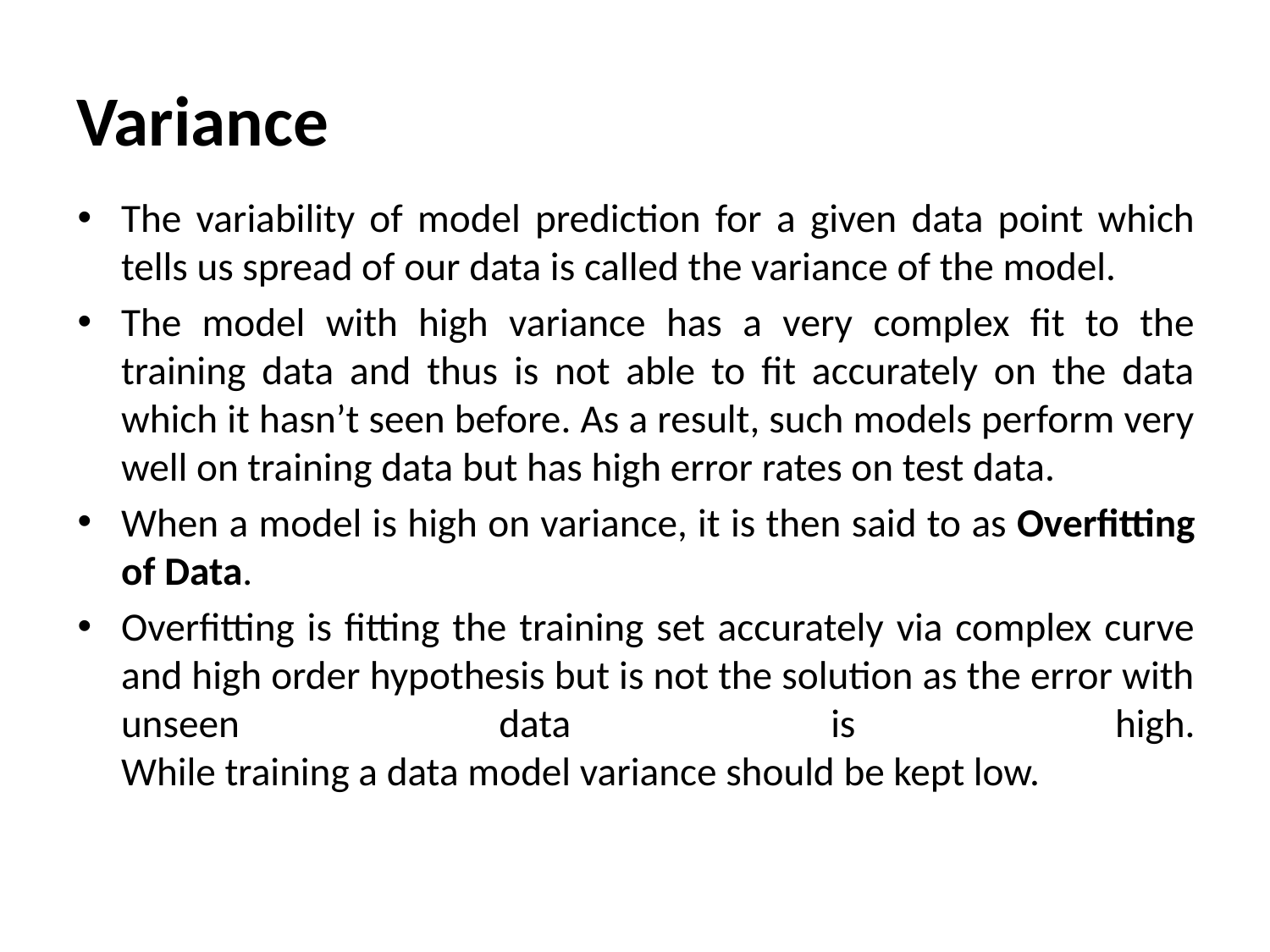

# Variance
The variability of model prediction for a given data point which tells us spread of our data is called the variance of the model.
The model with high variance has a very complex fit to the training data and thus is not able to fit accurately on the data which it hasn’t seen before. As a result, such models perform very well on training data but has high error rates on test data.
When a model is high on variance, it is then said to as Overfitting of Data.
Overfitting is fitting the training set accurately via complex curve and high order hypothesis but is not the solution as the error with unseen data is high.
While training a data model variance should be kept low.